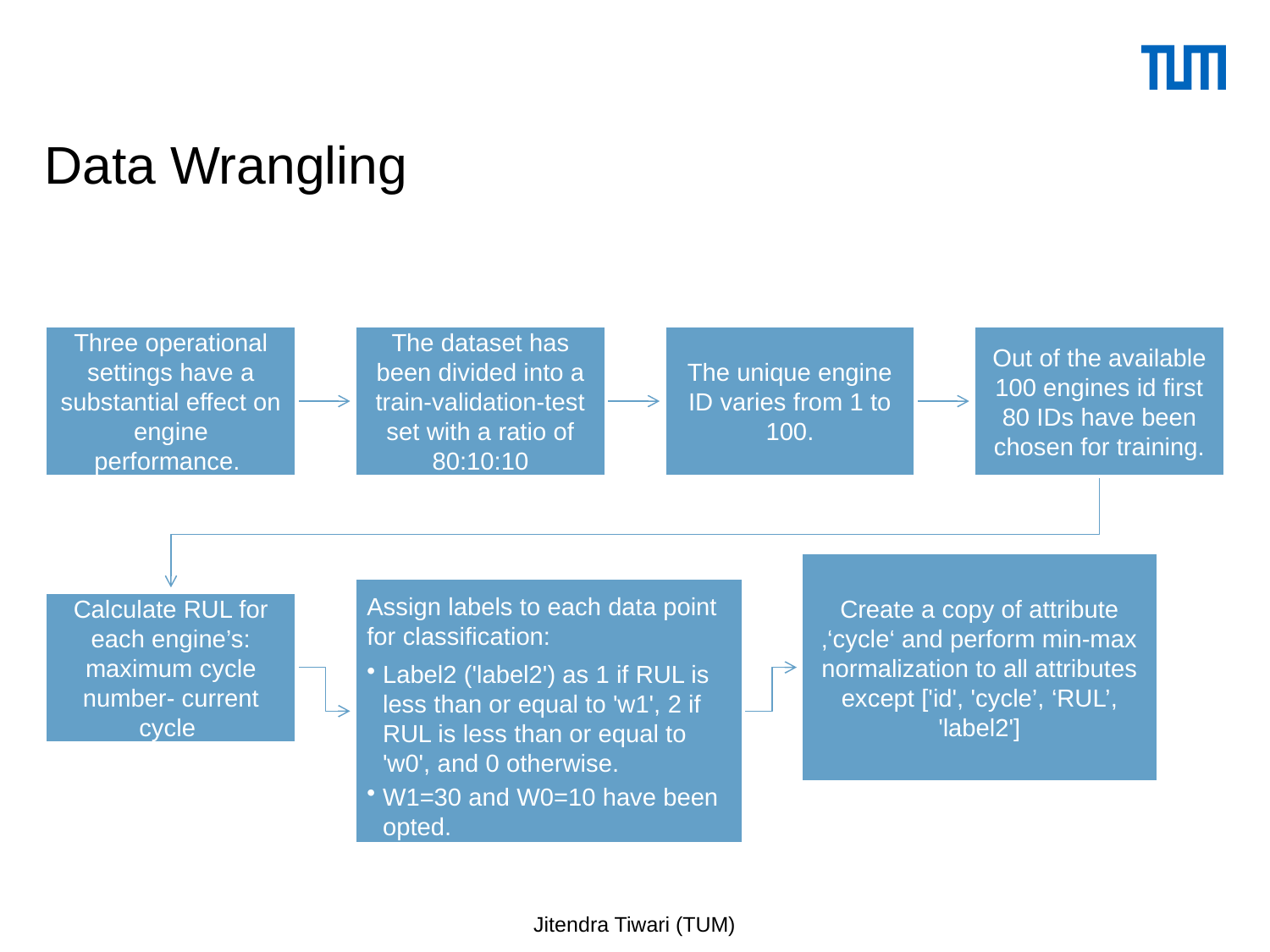

# Data Wrangling

Three operational settings have a substantial effect on engine performance.

The dataset has been divided into a train-validation-test set with a ratio of 80:10:10

The unique engine ID varies from 1 to 100.

Out of the available 100 engines id first 80 IDs have been chosen for training.

Calculate RUL for each engine’s: maximum cycle number- current cycle

Assign labels to each data point for classification:
Label2 ('label2') as 1 if RUL is less than or equal to 'w1', 2 if RUL is less than or equal to 'w0', and 0 otherwise.
W1=30 and W0=10 have been opted.
Create a copy of attribute ‚‘cycle‘ and perform min-max normalization to all attributes except ['id', 'cycle’, ‘RUL’, 'label2']
Jitendra Tiwari (TUM)
19